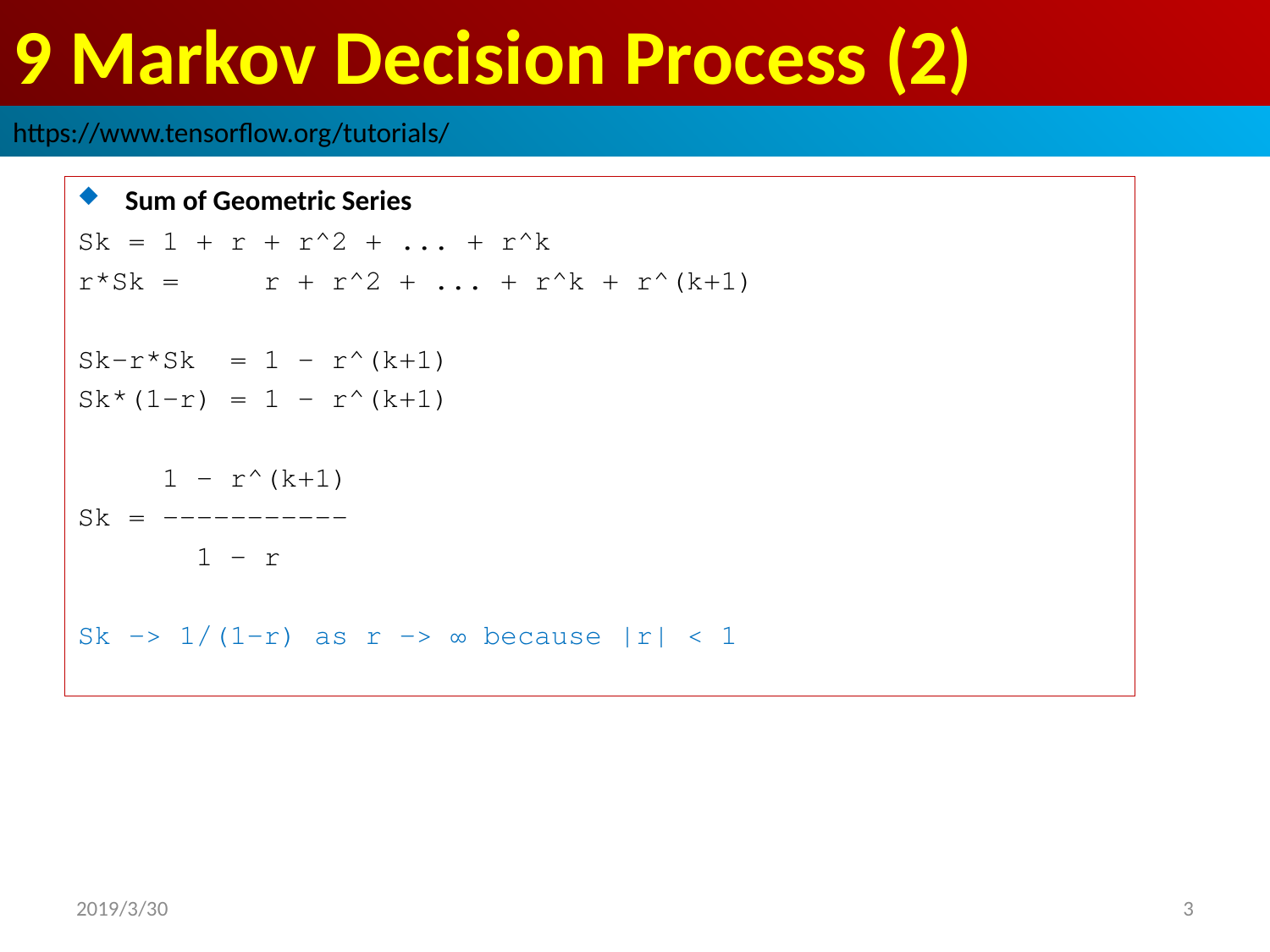

# 9 Markov Decision Process (2)
https://www.tensorflow.org/tutorials/
Sum of Geometric Series
Sk = 1 + r + r^2 + ... + r^k
r*Sk =     r + r^2 + ... + r^k + r^(k+1)

Sk-r*Sk  = 1 - r^(k+1)
Sk*(1-r) = 1 - r^(k+1)

     1 - r^(k+1)
Sk = -----------
       1 – r

Sk -> 1/(1-r) as r -> ∞ because |r| < 1
2019/3/30
3